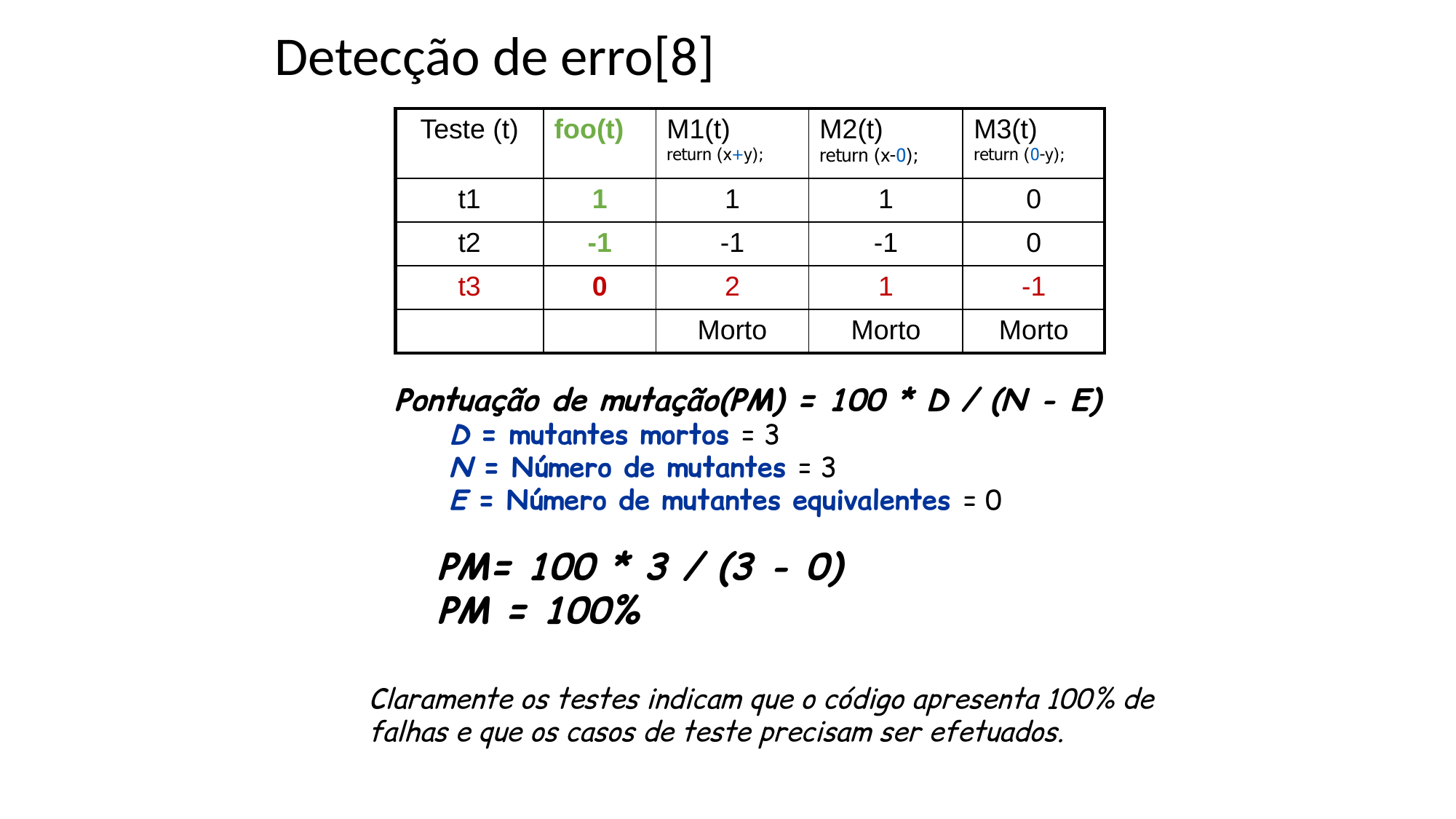

# Detecção de erro[8]
| Teste (t) | foo(t) | M1(t) return (x+y); | M2(t) return (x-0); | M3(t) return (0-y); |
| --- | --- | --- | --- | --- |
| t1 | 1 | 1 | 1 | 0 |
| t2 | -1 | -1 | -1 | 0 |
| t3 | 0 | 2 | 1 | -1 |
|  |  | Morto | Morto | Morto |
Pontuação de mutação(PM) = 100 * D / (N - E)
D = mutantes mortos = 3
N = Número de mutantes = 3
E = Número de mutantes equivalentes = 0
PM= 100 * 3 / (3 - 0)
PM = 100%
Claramente os testes indicam que o código apresenta 100% de falhas e que os casos de teste precisam ser efetuados.